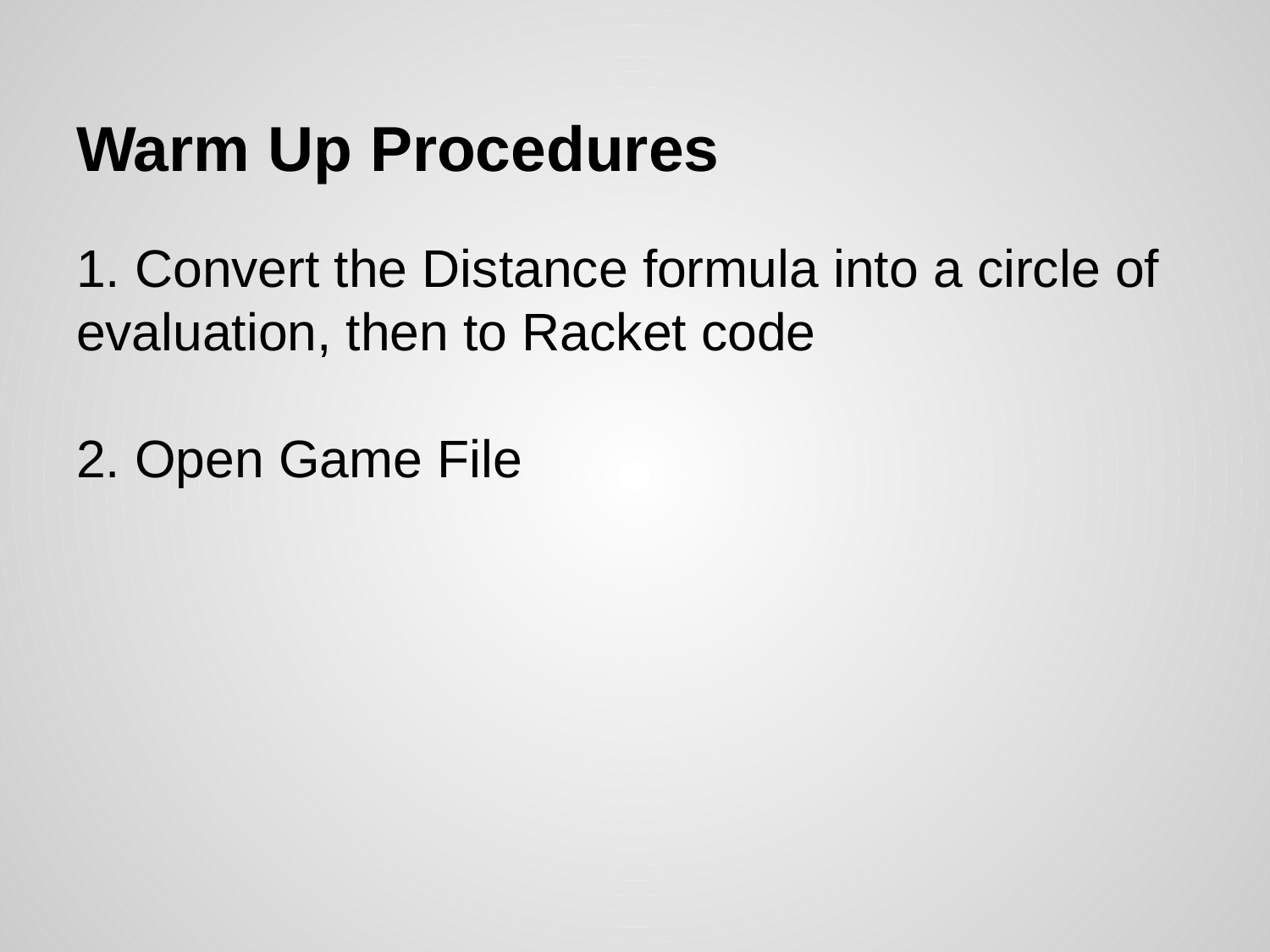

# Warm Up Procedures
1. Convert the Distance formula into a circle of evaluation, then to Racket code

2. Open Game File